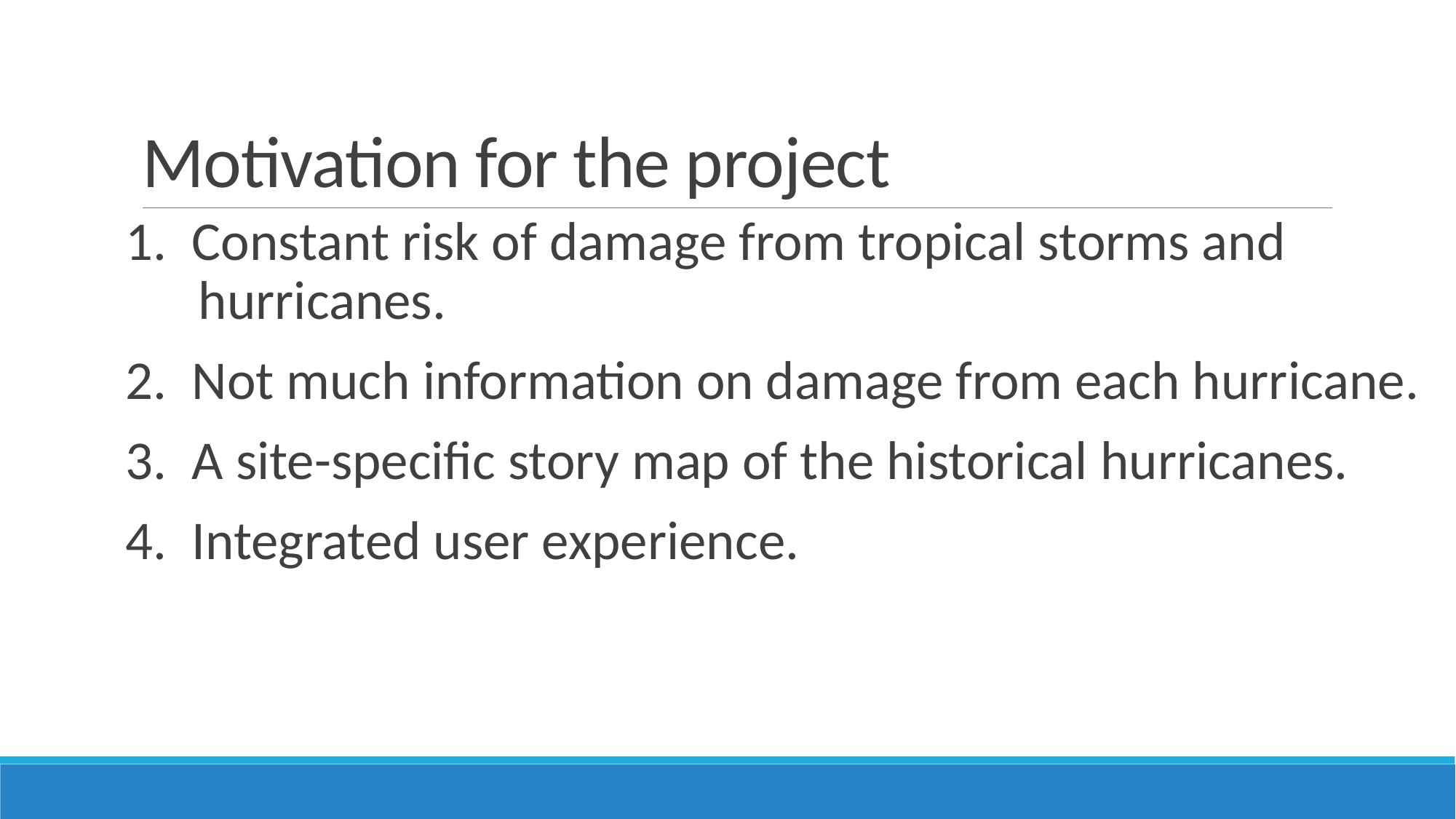

# Motivation for the project
1.  Constant risk of damage from tropical storms and
      hurricanes.
2.  Not much information on damage from each hurricane.
3.  A site-specific story map of the historical hurricanes.
4.  Integrated user experience.